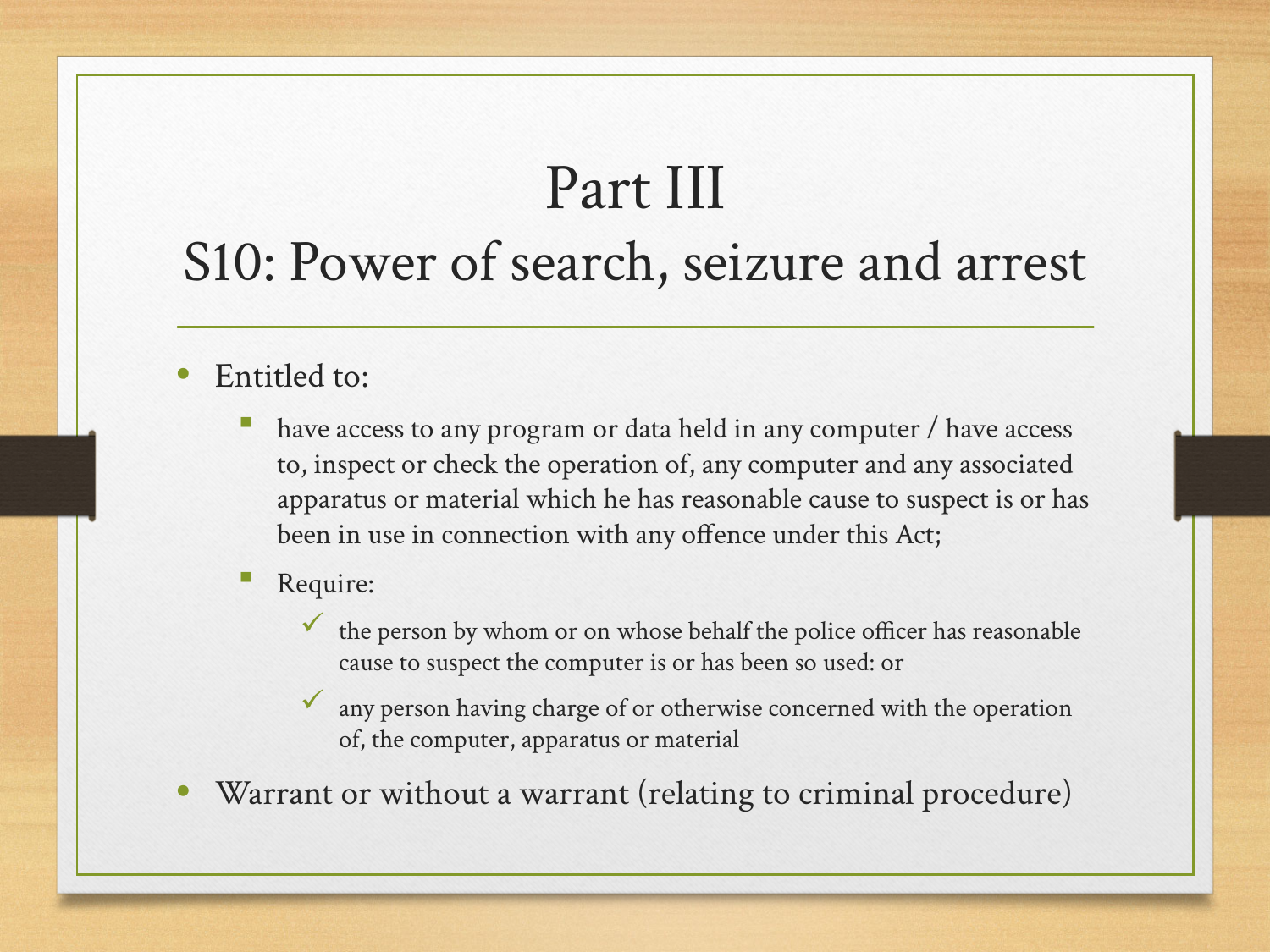

# Part III S10: Power of search, seizure and arrest
Entitled to:
have access to any program or data held in any computer / have access to, inspect or check the operation of, any computer and any associated apparatus or material which he has reasonable cause to suspect is or has been in use in connection with any offence under this Act;
Require:
the person by whom or on whose behalf the police officer has reasonable cause to suspect the computer is or has been so used: or
any person having charge of or otherwise concerned with the operation of, the computer, apparatus or material
Warrant or without a warrant (relating to criminal procedure)